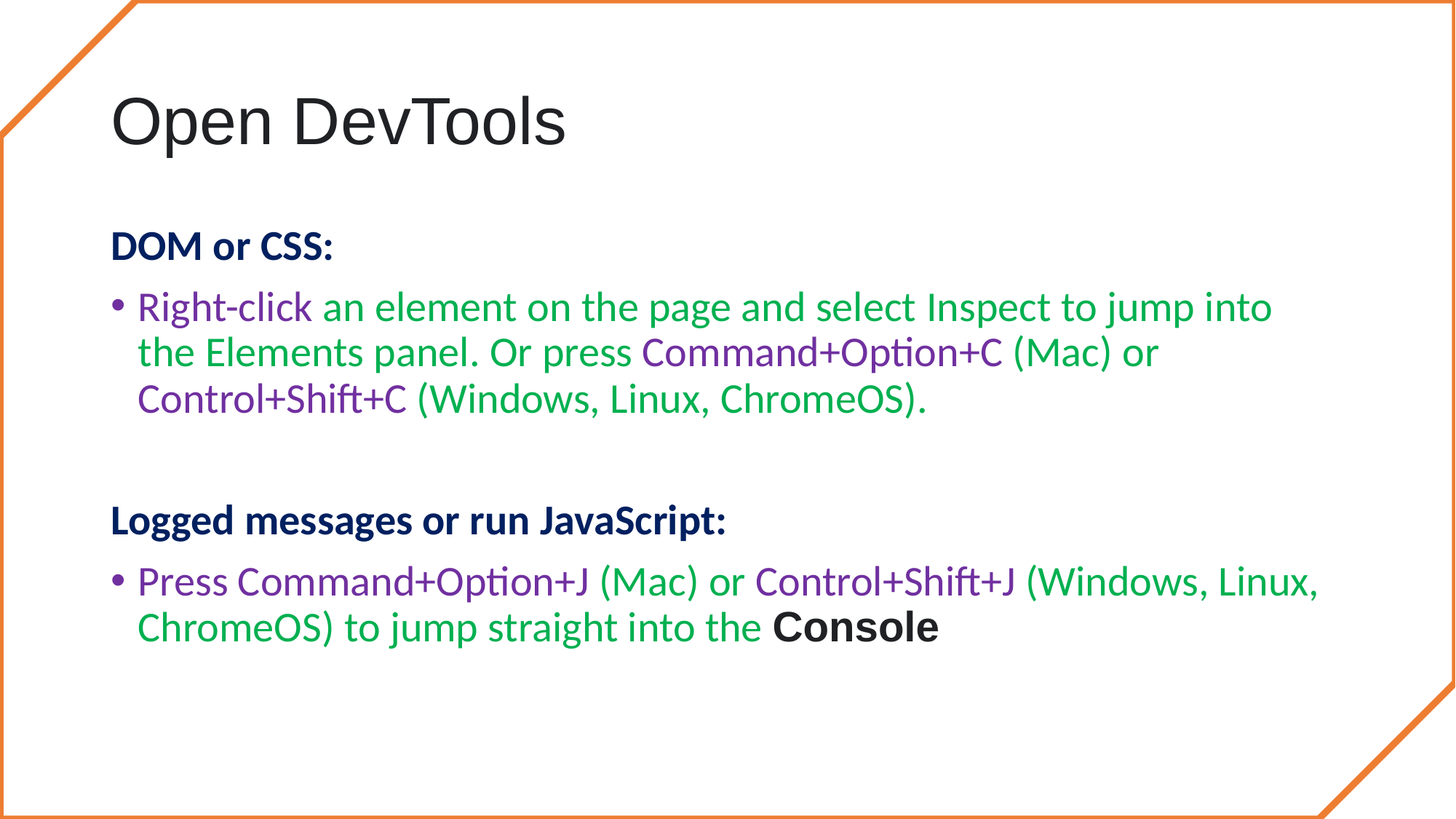

# Open DevTools
DOM or CSS:
Right-click an element on the page and select Inspect to jump into the Elements panel. Or press Command+Option+C (Mac) or Control+Shift+C (Windows, Linux, ChromeOS).

Logged messages or run JavaScript:
Press Command+Option+J (Mac) or Control+Shift+J (Windows, Linux, ChromeOS) to jump straight into the Console